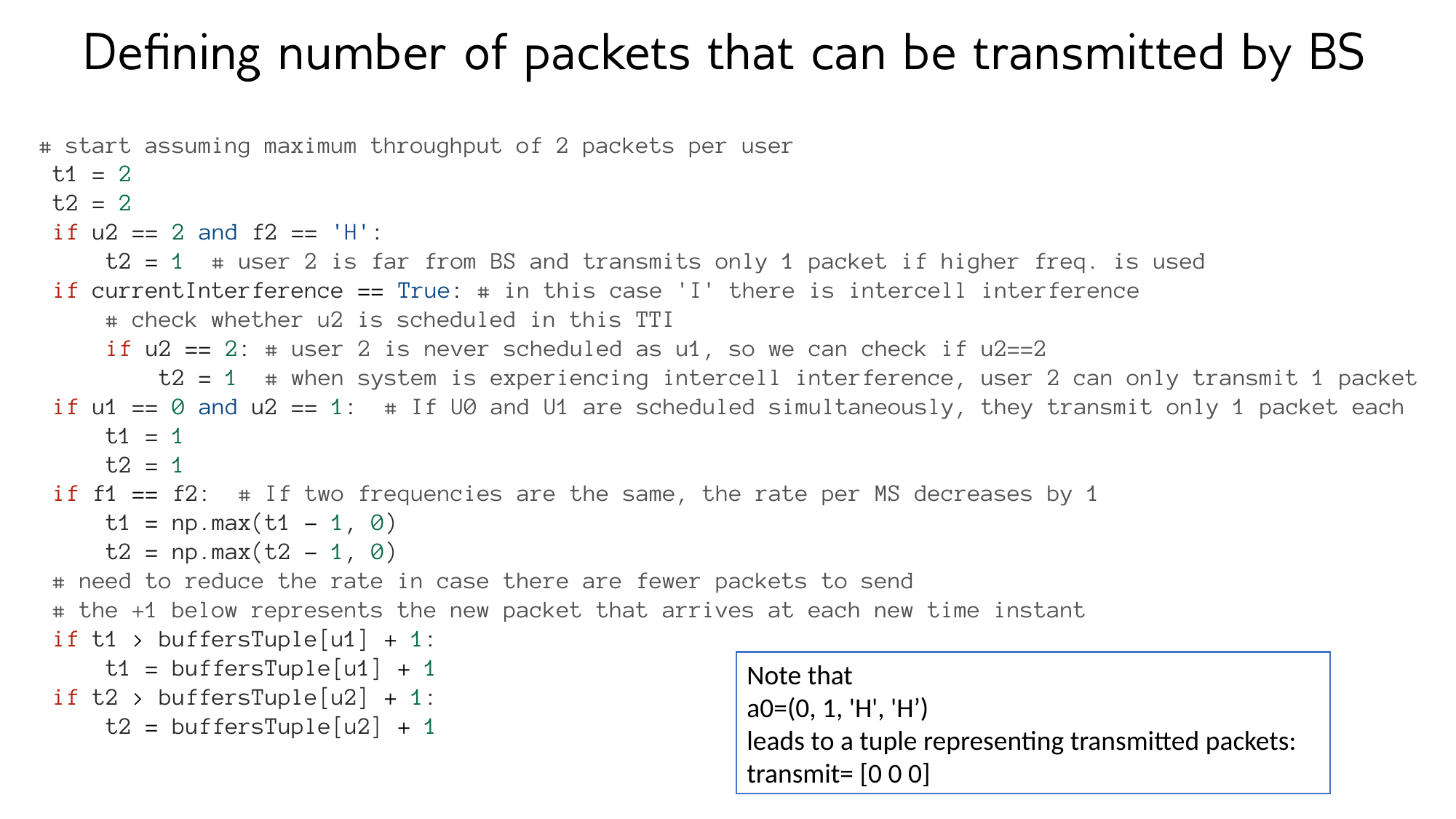

# Defining number of packets that can be transmitted by BS
               # start assuming maximum throughput of 2 packets per user
                t1 = 2
                t2 = 2
                if u2 == 2 and f2 == 'H':
                    t2 = 1  # user 2 is far from BS and transmits only 1 packet if higher freq. is used
                if currentInterference == True: # in this case 'I' there is intercell interference
                    # check whether u2 is scheduled in this TTI
                    if u2 == 2: # user 2 is never scheduled as u1, so we can check if u2==2
                        t2 = 1  # when system is experiencing intercell interference, user 2 can only transmit 1 packet
                if u1 == 0 and u2 == 1:  # If U0 and U1 are scheduled simultaneously, they transmit only 1 packet each
                    t1 = 1
                    t2 = 1
                if f1 == f2:  # If two frequencies are the same, the rate per MS decreases by 1
                    t1 = np.max(t1 - 1, 0)
                    t2 = np.max(t2 - 1, 0)
                # need to reduce the rate in case there are fewer packets to send
                # the +1 below represents the new packet that arrives at each new time instant
                if t1 > buffersTuple[u1] + 1:
                    t1 = buffersTuple[u1] + 1
                if t2 > buffersTuple[u2] + 1:
                    t2 = buffersTuple[u2] + 1
Note that
a0=(0, 1, 'H', 'H’)
leads to a tuple representing transmitted packets:
transmit= [0 0 0]